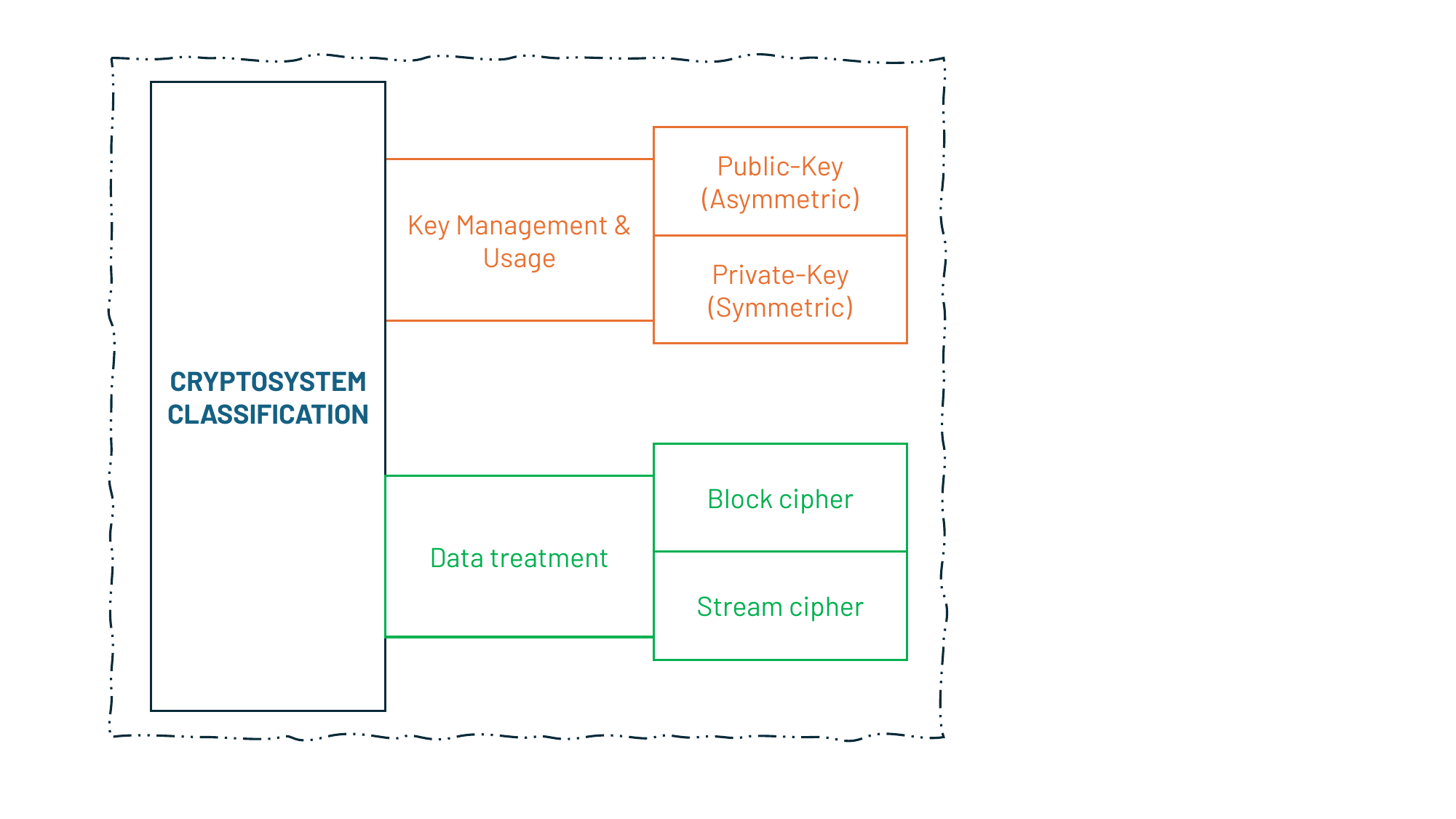

CRYPTOSYSTEM CLASSIFICATION
Public-Key
(Asymmetric)
Key Management & Usage
Private-Key
(Symmetric)
Block cipher
Data treatment
Stream cipher